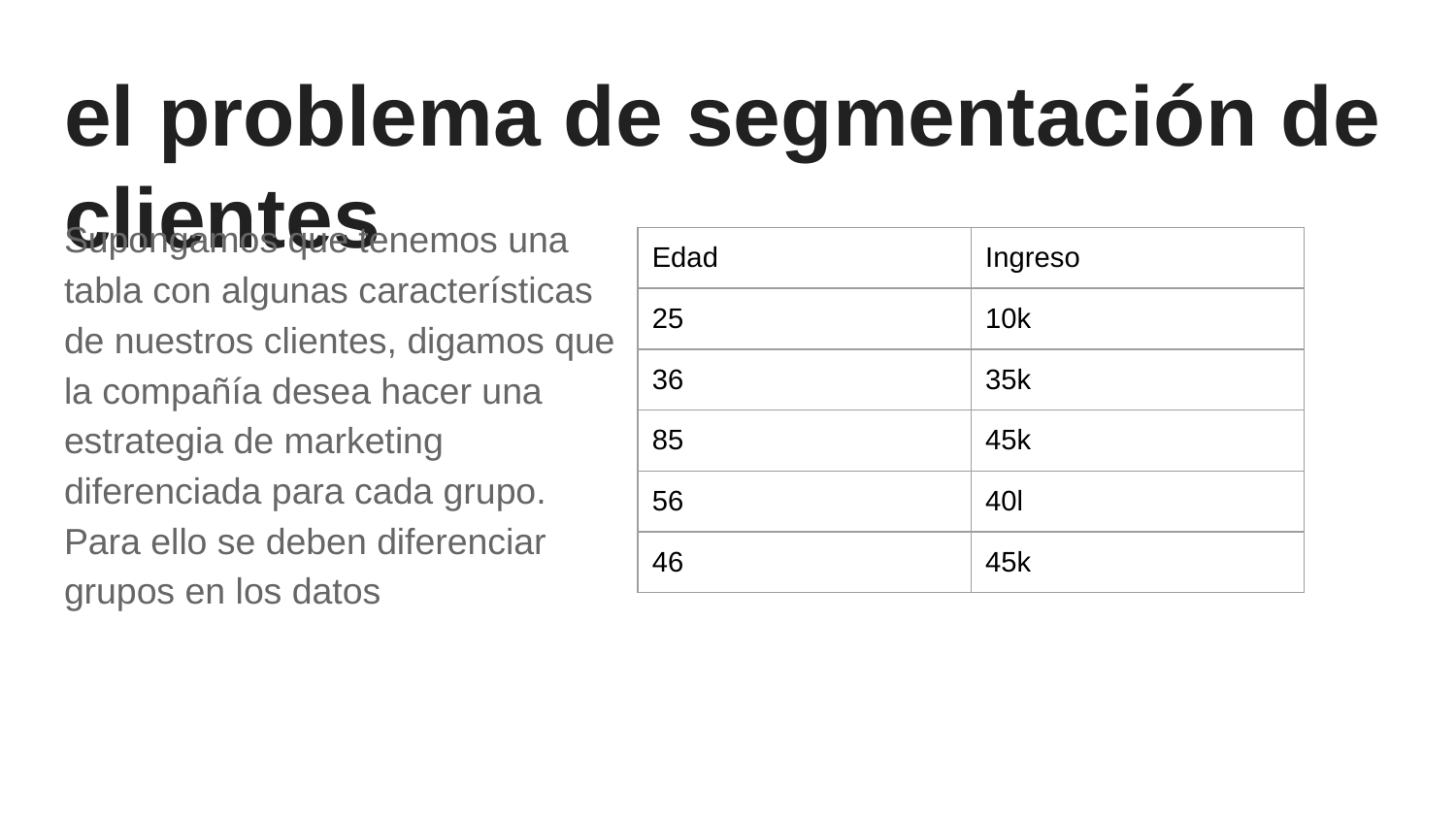

# el problema de segmentación de clientes
Supongamos que tenemos una tabla con algunas características de nuestros clientes, digamos que la compañía desea hacer una estrategia de marketing diferenciada para cada grupo. Para ello se deben diferenciar grupos en los datos
| Edad | Ingreso |
| --- | --- |
| 25 | 10k |
| 36 | 35k |
| 85 | 45k |
| 56 | 40l |
| 46 | 45k |